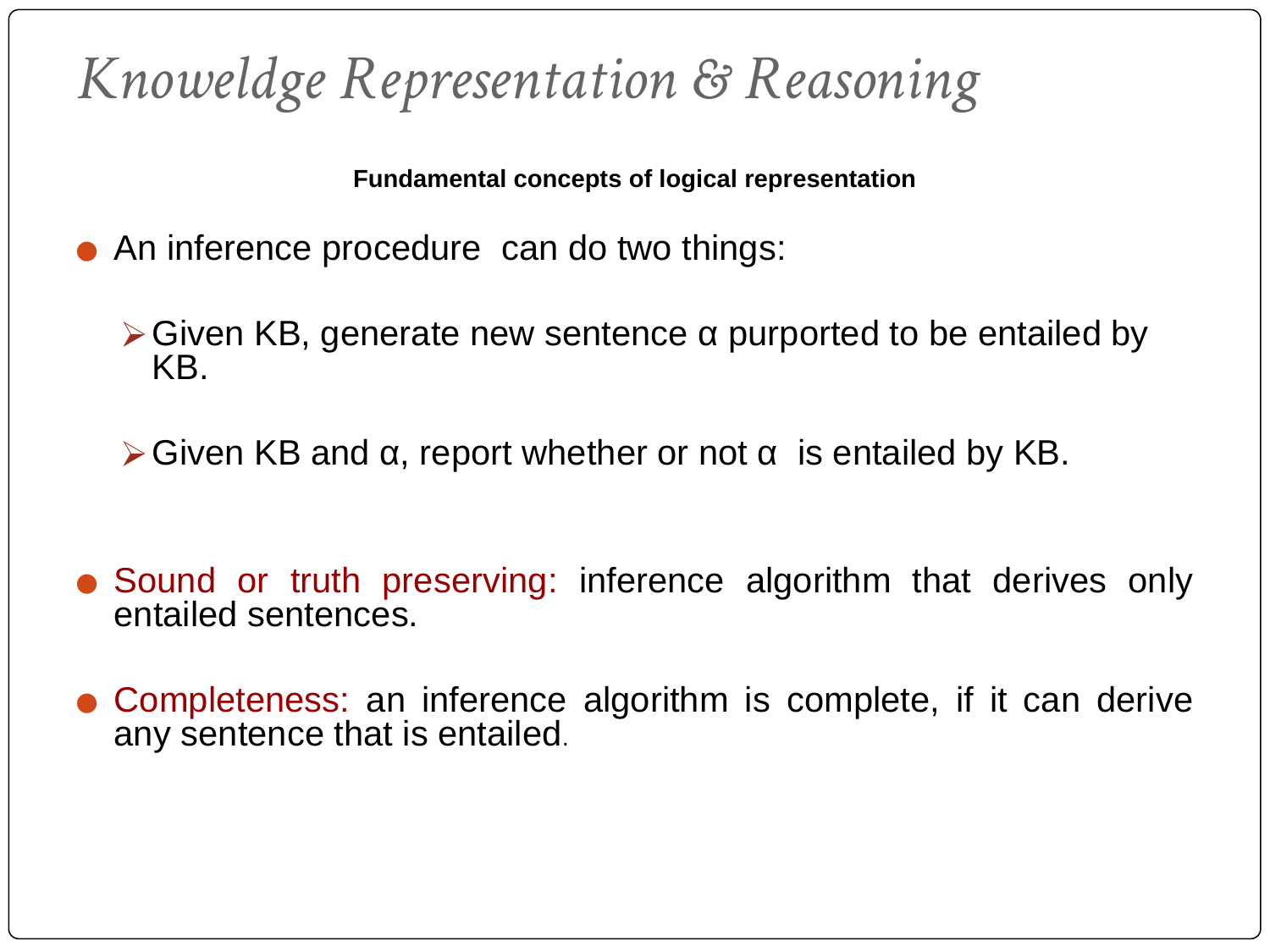

# Knoweldge Representation & Reasoning

Fundamental concepts of logical representation

An inference procedure  can do two things:

Given KB, generate new sentence α purported to be entailed by KB.

Given KB and α, report whether or not α  is entailed by KB.

Sound or truth preserving: inference algorithm that derives only entailed sentences.

Completeness: an inference algorithm is complete, if it can derive any sentence that is entailed.